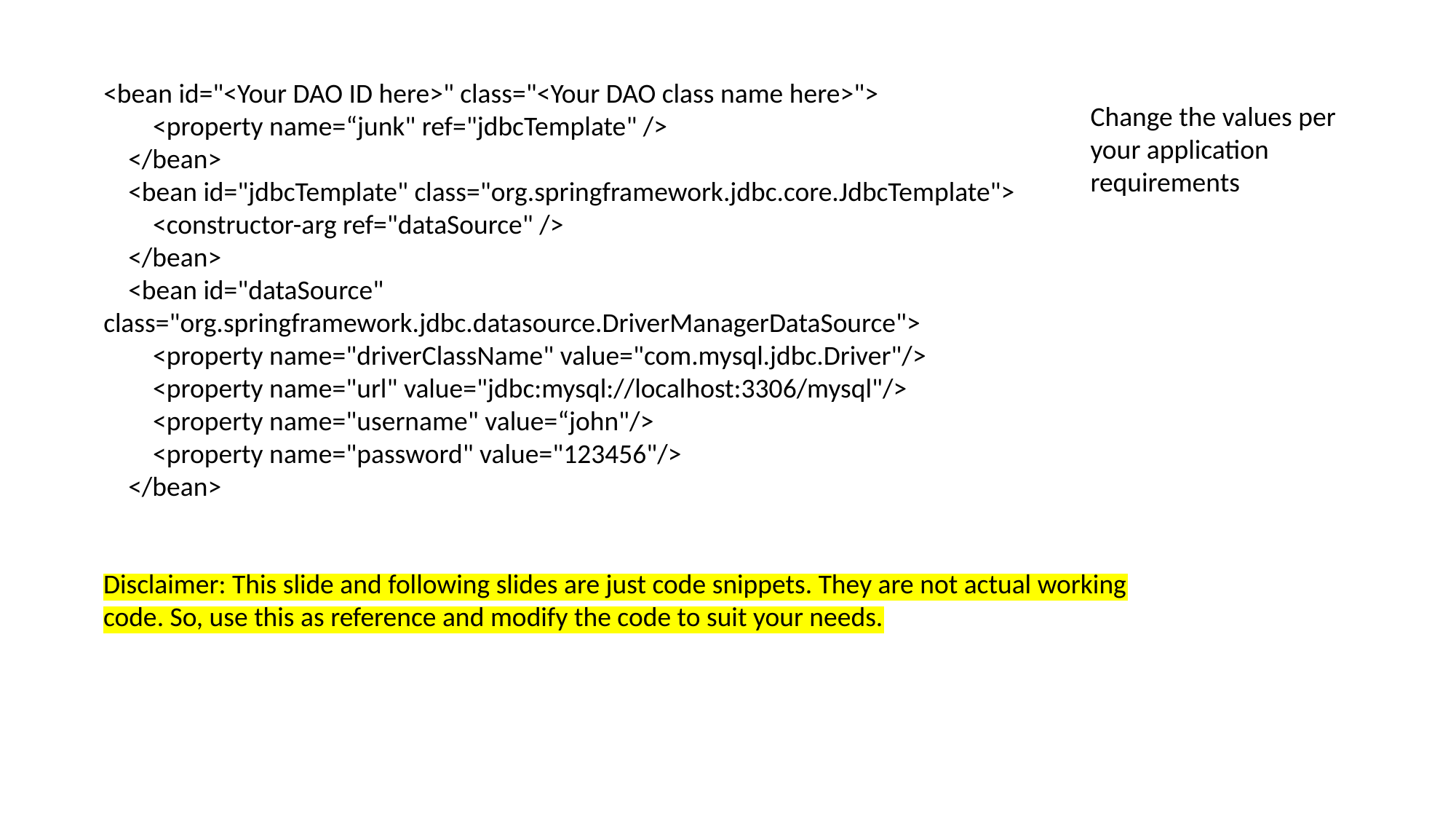

<bean id="<Your DAO ID here>" class="<Your DAO class name here>">
        <property name=“junk" ref="jdbcTemplate" />
    </bean>
    <bean id="jdbcTemplate" class="org.springframework.jdbc.core.JdbcTemplate">
        <constructor-arg ref="dataSource" />
    </bean>
    <bean id="dataSource" class="org.springframework.jdbc.datasource.DriverManagerDataSource">
        <property name="driverClassName" value="com.mysql.jdbc.Driver"/>
        <property name="url" value="jdbc:mysql://localhost:3306/mysql"/>
        <property name="username" value=“john"/>
        <property name="password" value="123456"/>
    </bean>
Change the values per your application requirements
Disclaimer: This slide and following slides are just code snippets. They are not actual working code. So, use this as reference and modify the code to suit your needs.